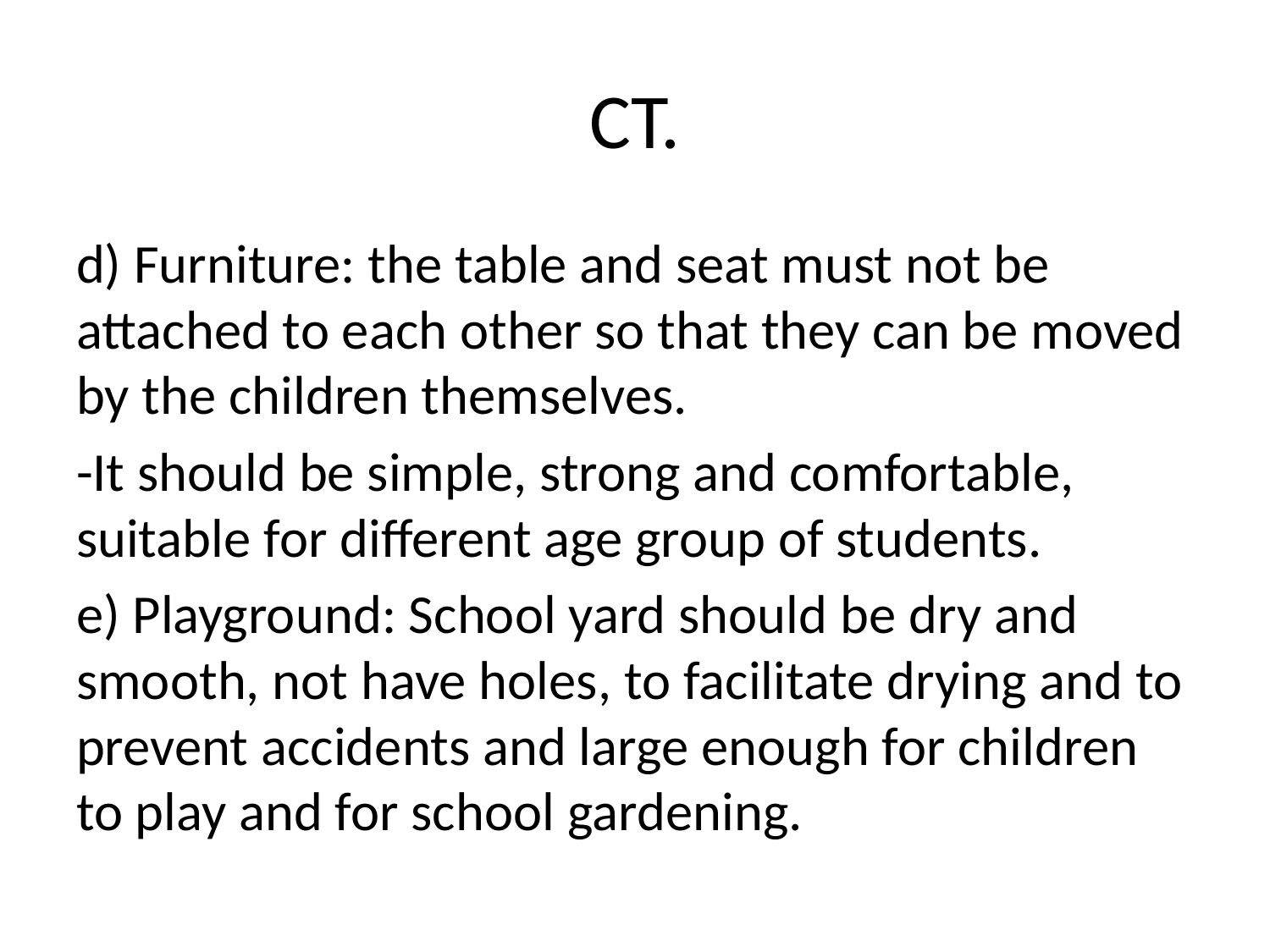

# CT.
d) Furniture: the table and seat must not be attached to each other so that they can be moved by the children themselves.
-It should be simple, strong and comfortable, suitable for different age group of students.
e) Playground: School yard should be dry and smooth, not have holes, to facilitate drying and to prevent accidents and large enough for children to play and for school gardening.